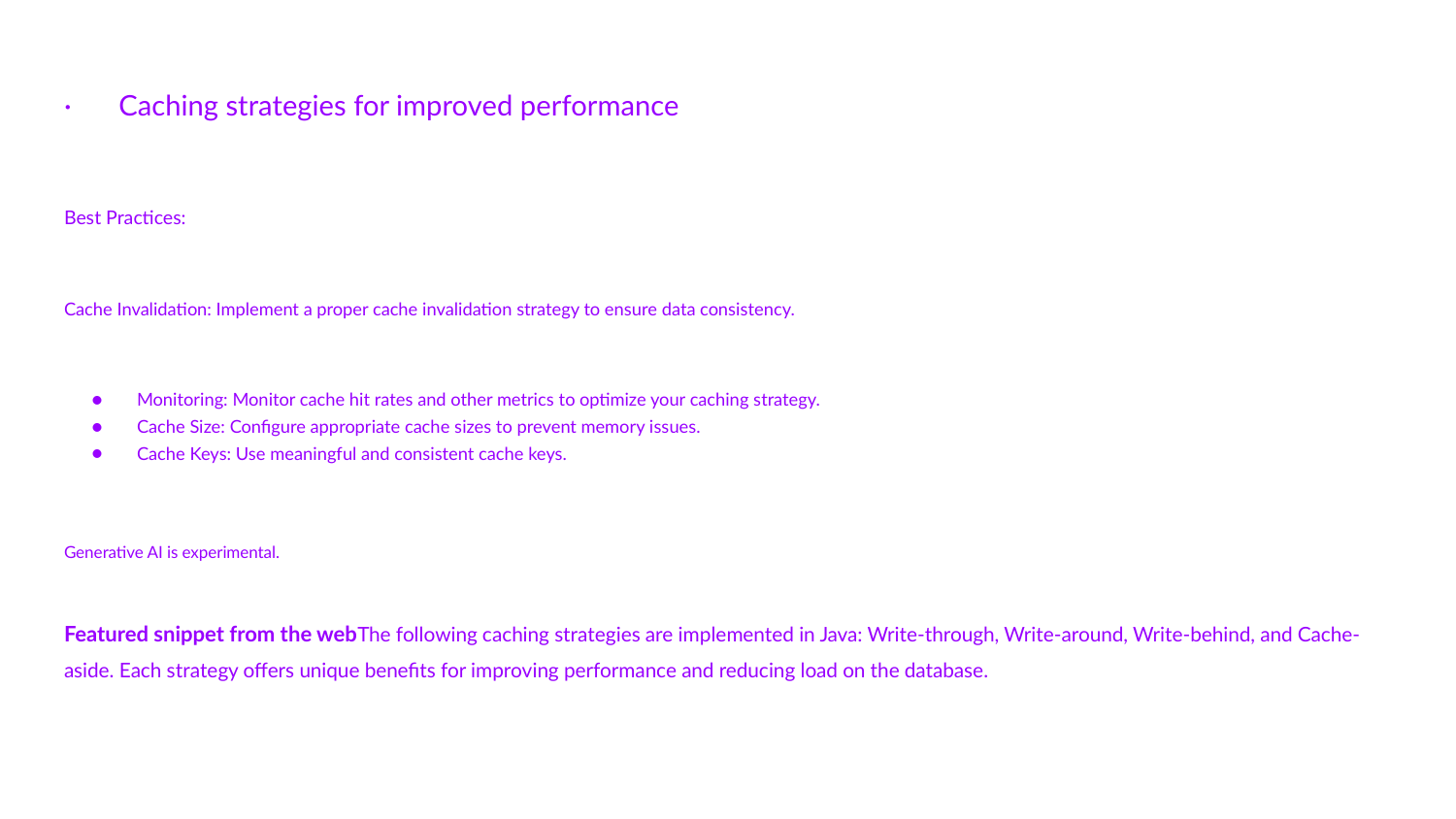

# Caching strategies for improved performance
Best Practices:
Cache Invalidation: Implement a proper cache invalidation strategy to ensure data consistency.
Monitoring: Monitor cache hit rates and other metrics to optimize your caching strategy.
Cache Size: Configure appropriate cache sizes to prevent memory issues.
Cache Keys: Use meaningful and consistent cache keys.
Generative AI is experimental.
Featured snippet from the webThe following caching strategies are implemented in Java: Write-through, Write-around, Write-behind, and Cache-aside. Each strategy offers unique benefits for improving performance and reducing load on the database.